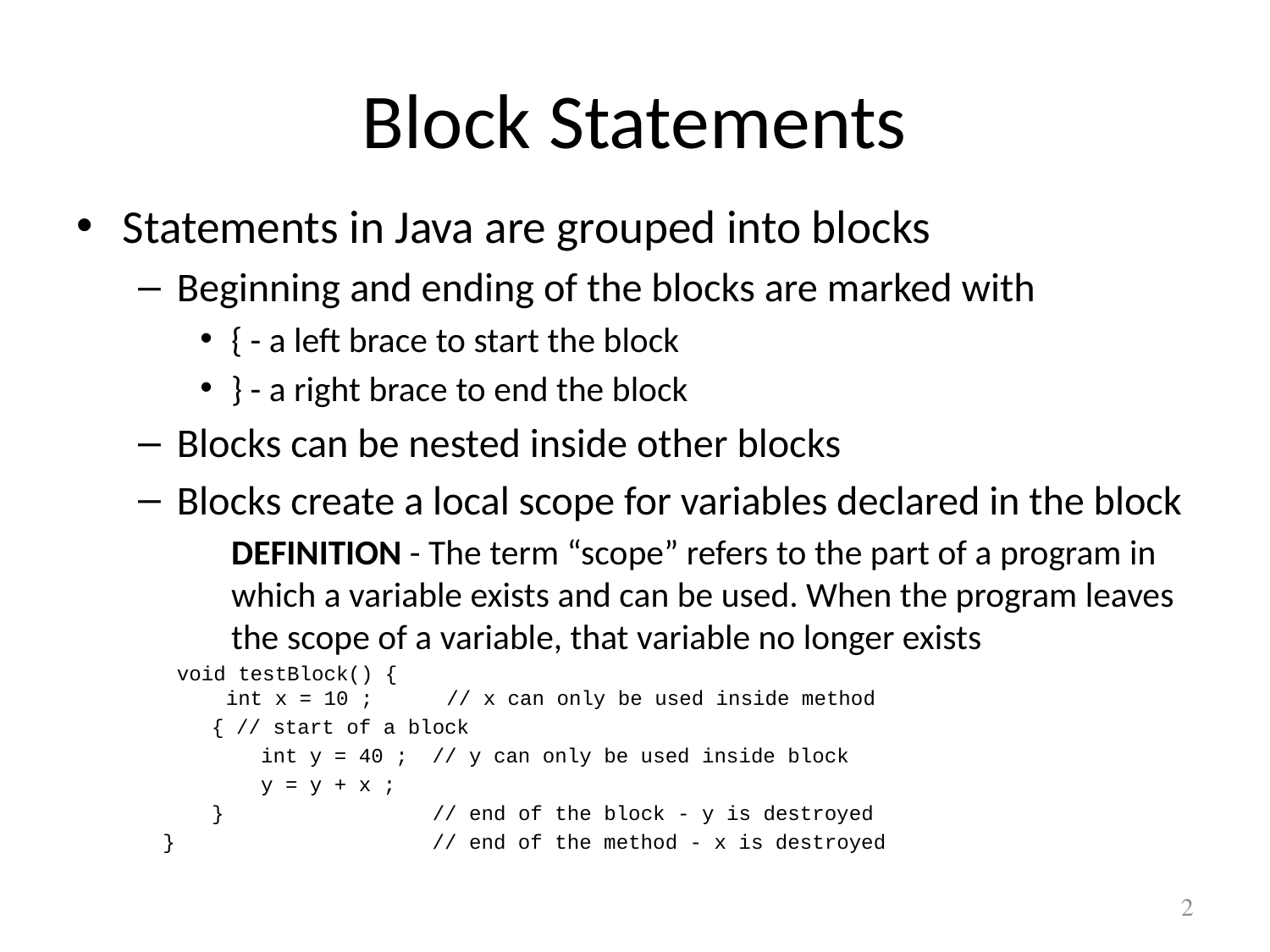

# Block Statements
Statements in Java are grouped into blocks
Beginning and ending of the blocks are marked with
{ - a left brace to start the block
} - a right brace to end the block
Blocks can be nested inside other blocks
Blocks create a local scope for variables declared in the block
	DEFINITION - The term “scope” refers to the part of a program in which a variable exists and can be used. When the program leaves the scope of a variable, that variable no longer exists
	void testBlock() {
    int x = 10 ;      // x can only be used inside method
      { // start of a block
          int y = 40 ;  // y can only be used inside block
          y = y + x ;
      }                 // end of the block - y is destroyed
  }                     // end of the method - x is destroyed

2